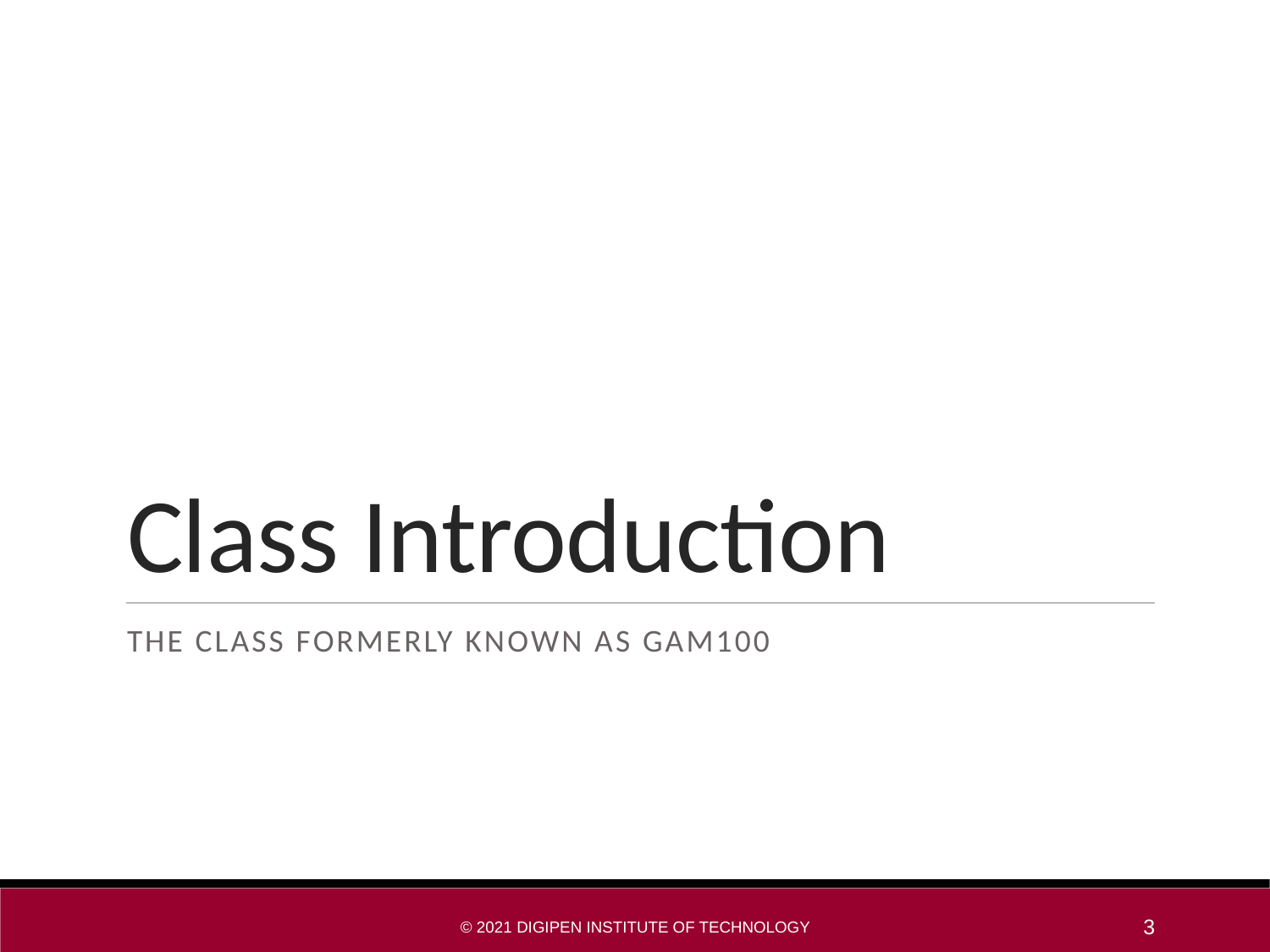

# Class Introduction
The class formerly known as GAM100
© 2021 DigiPen Institute of Technology
3